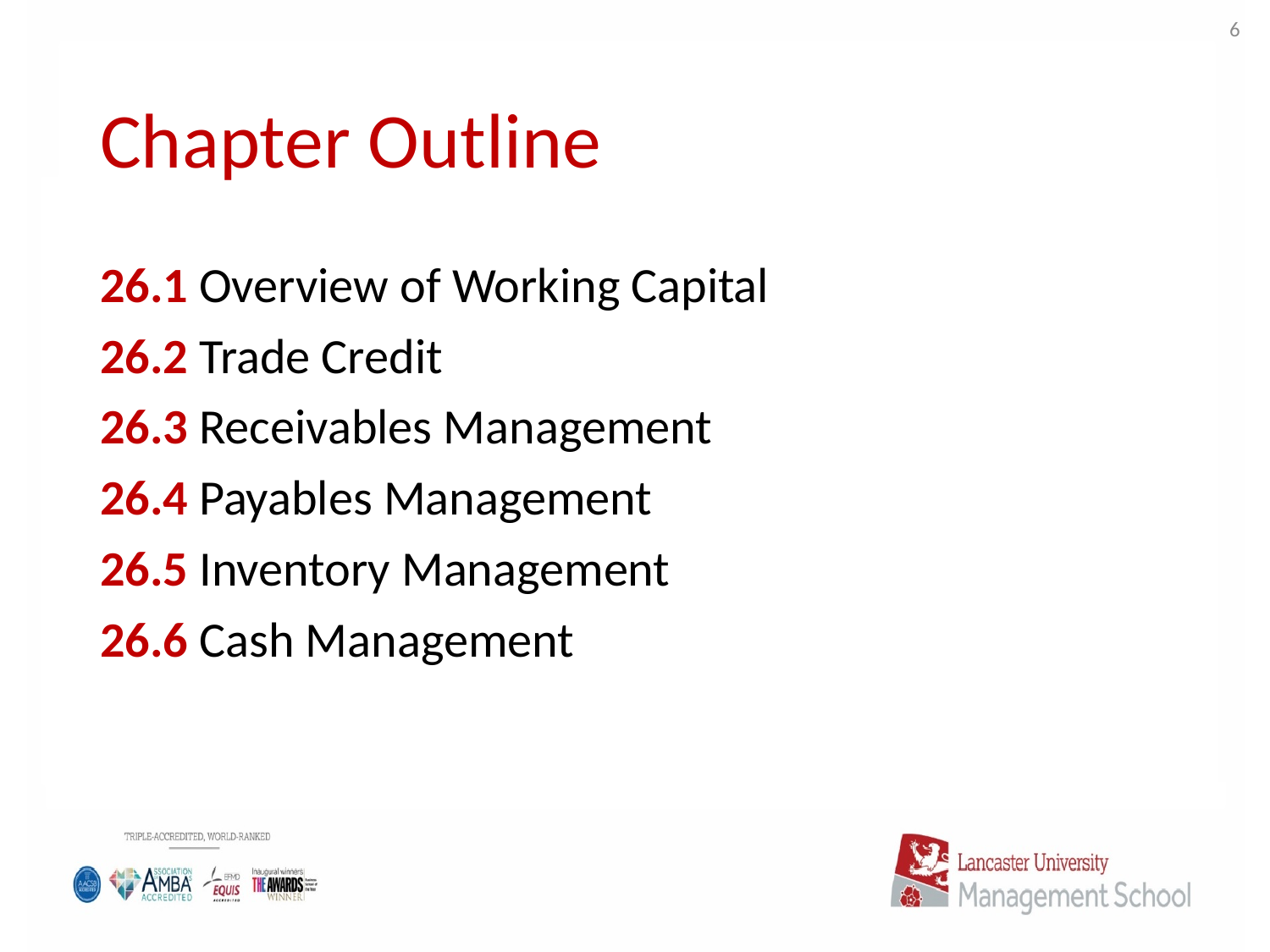

6
# Chapter Outline
26.1 Overview of Working Capital
26.2 Trade Credit
26.3 Receivables Management
26.4 Payables Management
26.5 Inventory Management
26.6 Cash Management